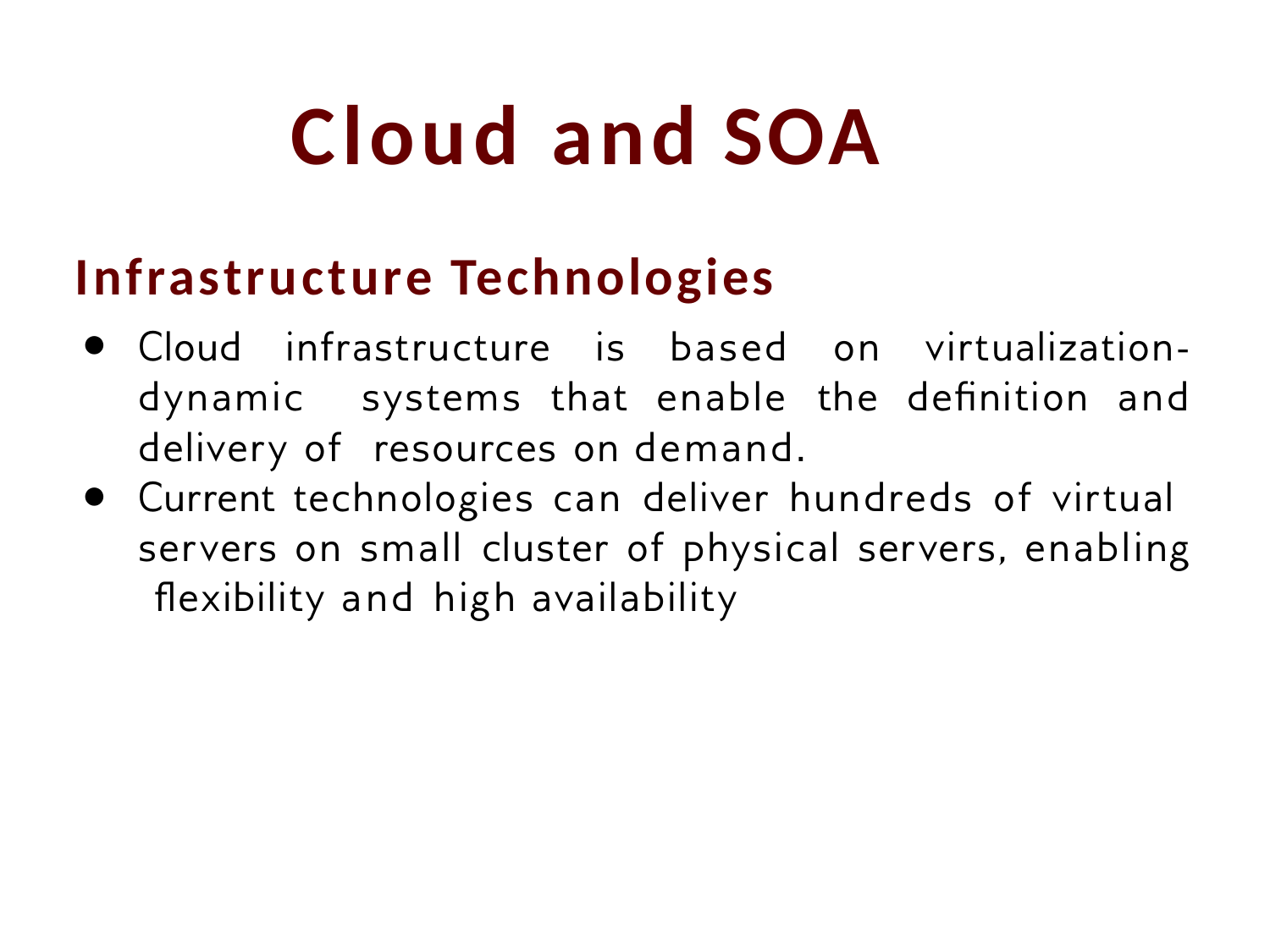

# Cloud and SOA
Infrastructure Technologies
Cloud infrastructure is based on virtualization- dynamic  systems that enable the definition and delivery of  resources on demand.
Current technologies can deliver hundreds of virtual  servers on small cluster of physical servers, enabling  flexibility and high availability